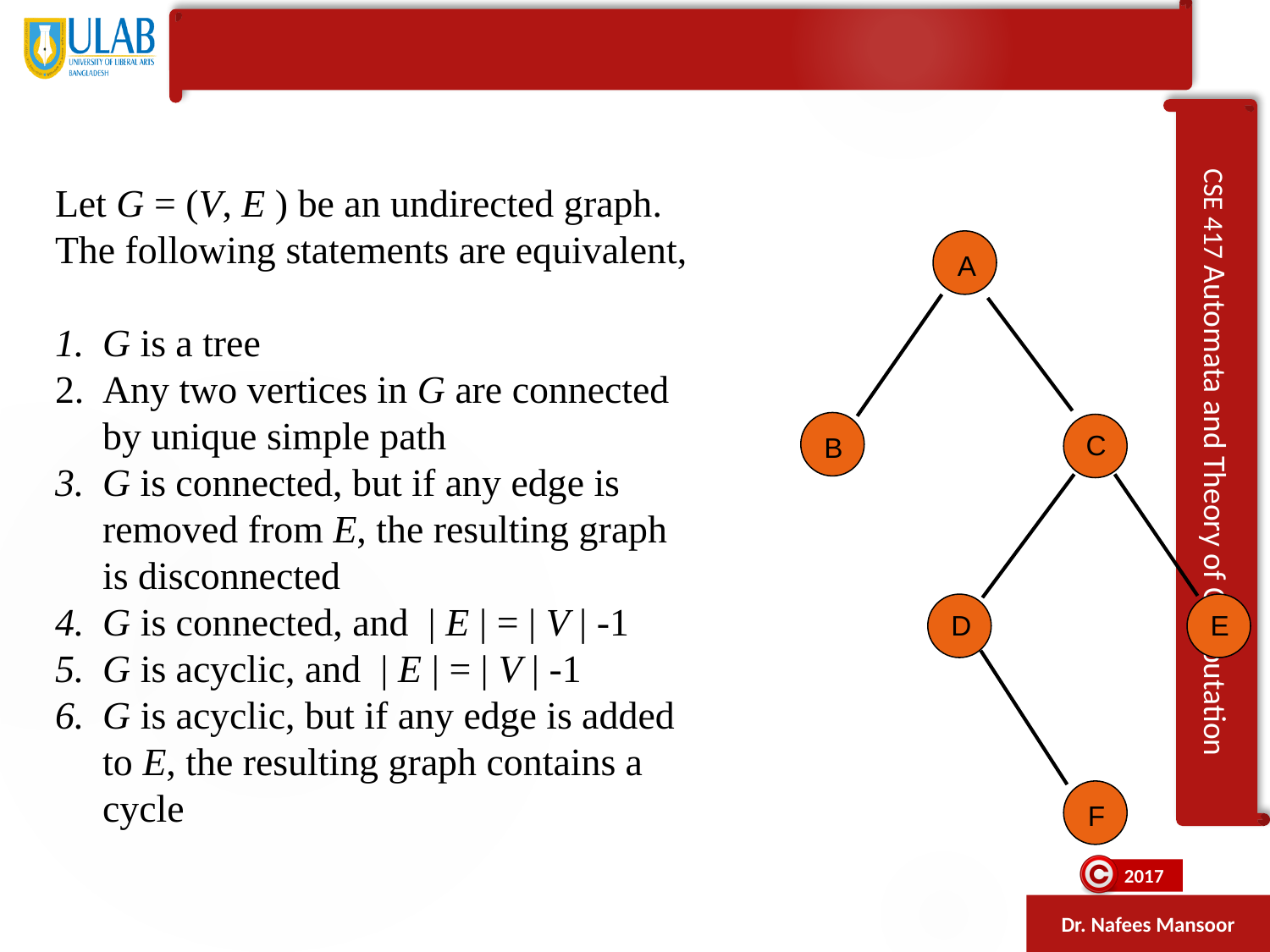

Let G = (V, E ) be an undirected graph.
The following statements are equivalent,

G is a tree
Any two vertices in G are connected by unique simple path
G is connected, but if any edge is removed from E, the resulting graph is disconnected
G is connected, and  | E | = | V | -1
G is acyclic, and  | E | = | V | -1
G is acyclic, but if any edge is added to E, the resulting graph contains a cycle

A

C
B

D
E

F